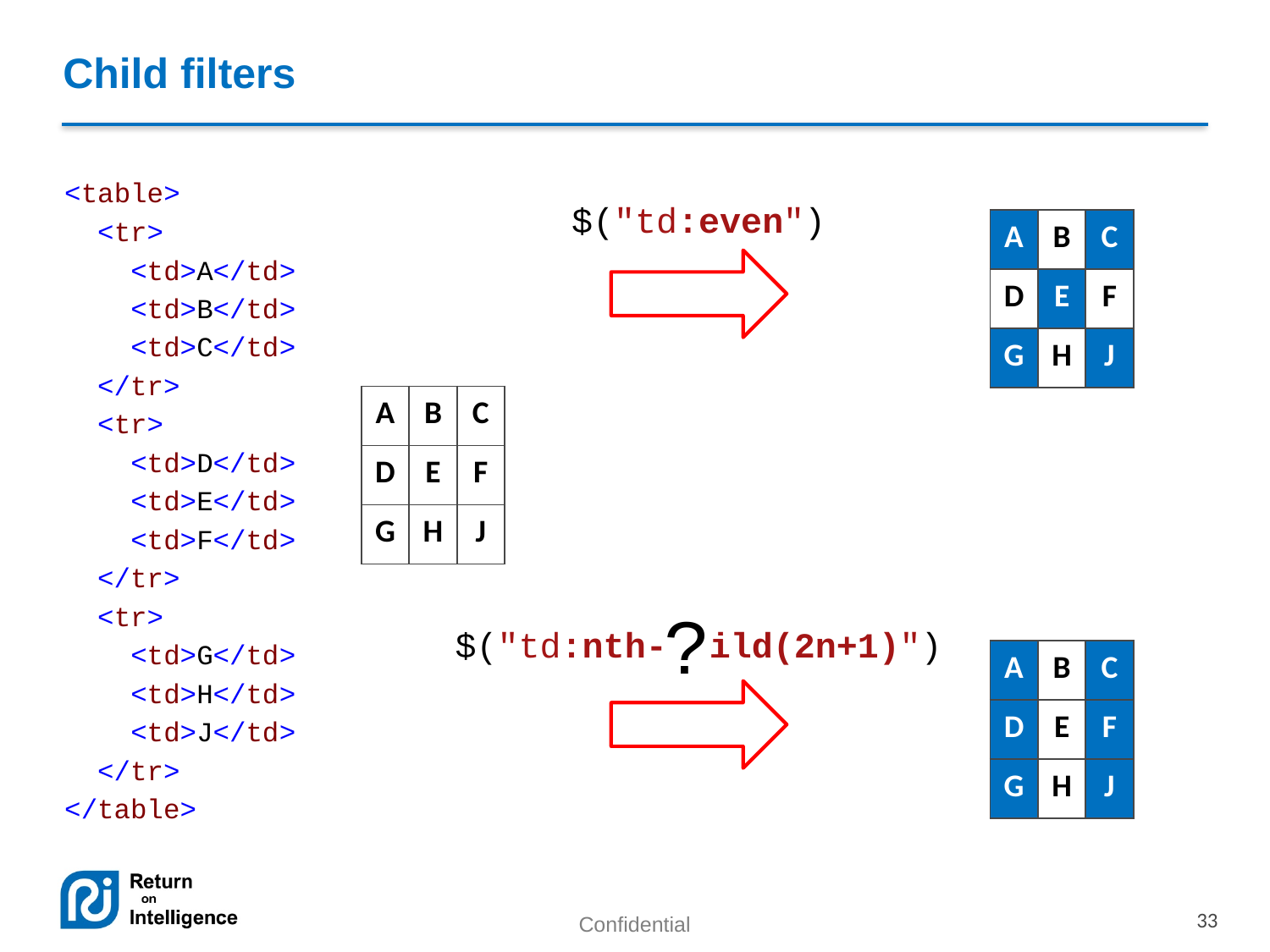

# Child filters
<table>
  <tr>
    <td>A</td>
    <td>B</td>
    <td>C</td>
  </tr>
  <tr>
    <td>D</td>
    <td>E</td>
    <td>F</td>
  </tr>
  <tr>
    <td>G</td>
    <td>H</td>
    <td>J</td>
  </tr>
</table>
$("td:even")
| A | B | C |
| --- | --- | --- |
| D | E | F |
| G | H | J |

| A | B | C |
| --- | --- | --- |
| D | E | F |
| G | H | J |
?
$("td:nth-child(2n+1)")
| A | B | C |
| --- | --- | --- |
| D | E | F |
| G | H | J |